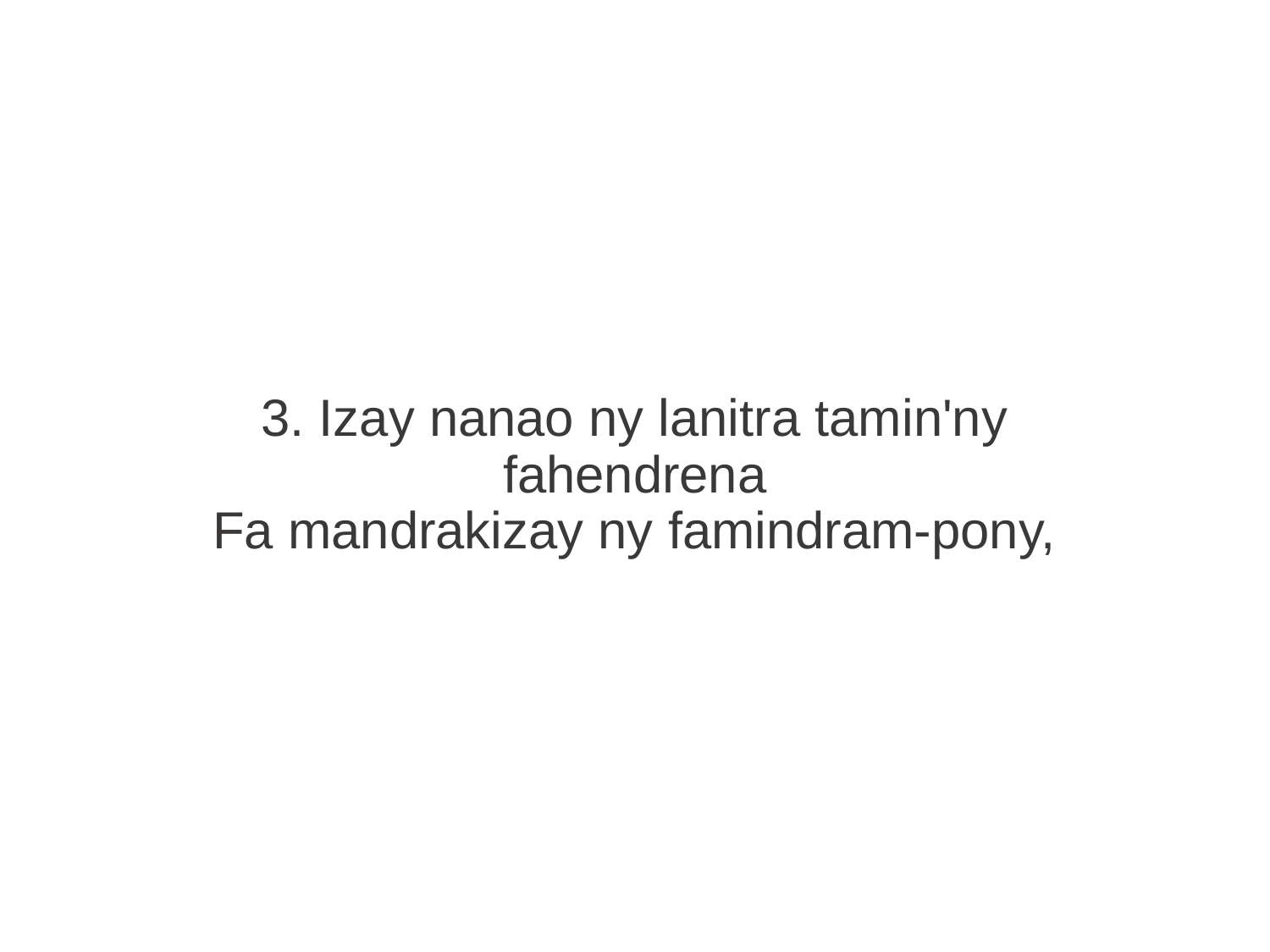

3. Izay nanao ny lanitra tamin'ny
fahendrena
Fa mandrakizay ny famindram-pony,